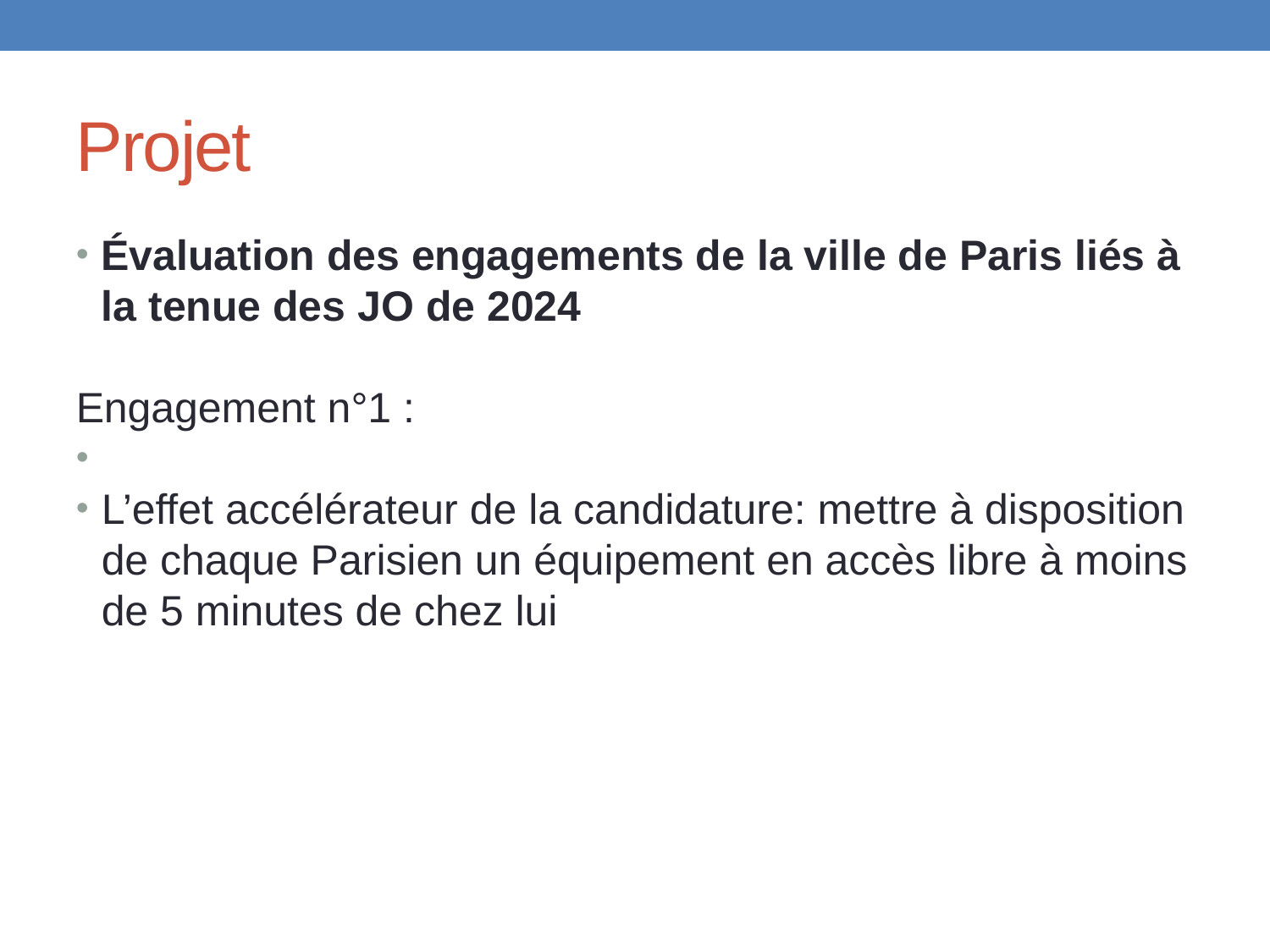

Projet
Évaluation des engagements de la ville de Paris liés à la tenue des JO de 2024

Engagement n°1 :

L’effet accélérateur de la candidature: mettre à disposition de chaque Parisien un équipement en accès libre à moins de 5 minutes de chez lui